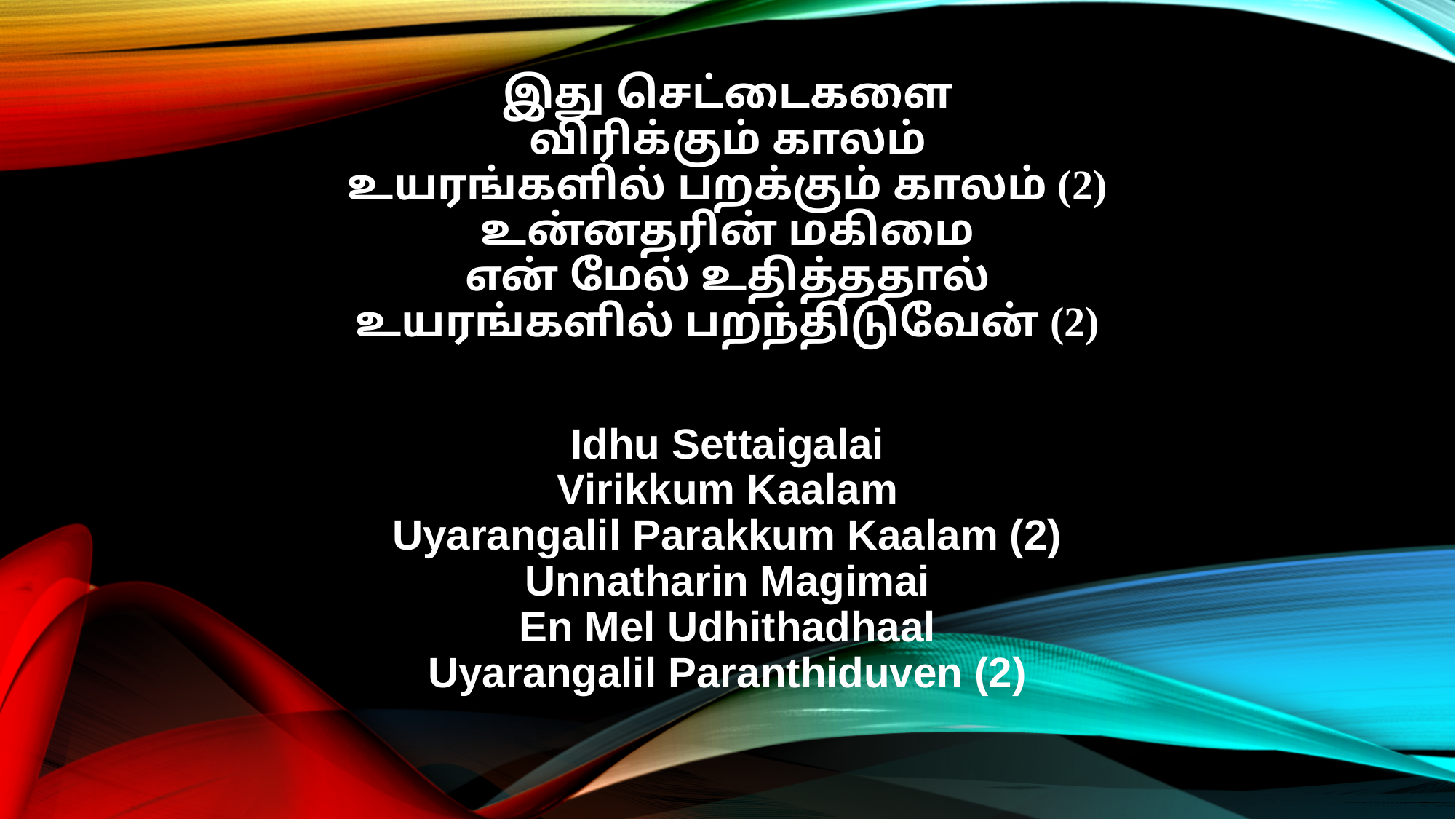

இது செட்டைகளை
விரிக்கும் காலம்
உயரங்களில் பறக்கும் காலம் (2)
உன்னதரின் மகிமை
என் மேல் உதித்ததால்
உயரங்களில் பறந்திடுவேன் (2)

Idhu Settaigalai
Virikkum Kaalam
Uyarangalil Parakkum Kaalam (2)
Unnatharin Magimai
En Mel Udhithadhaal
Uyarangalil Paranthiduven (2)